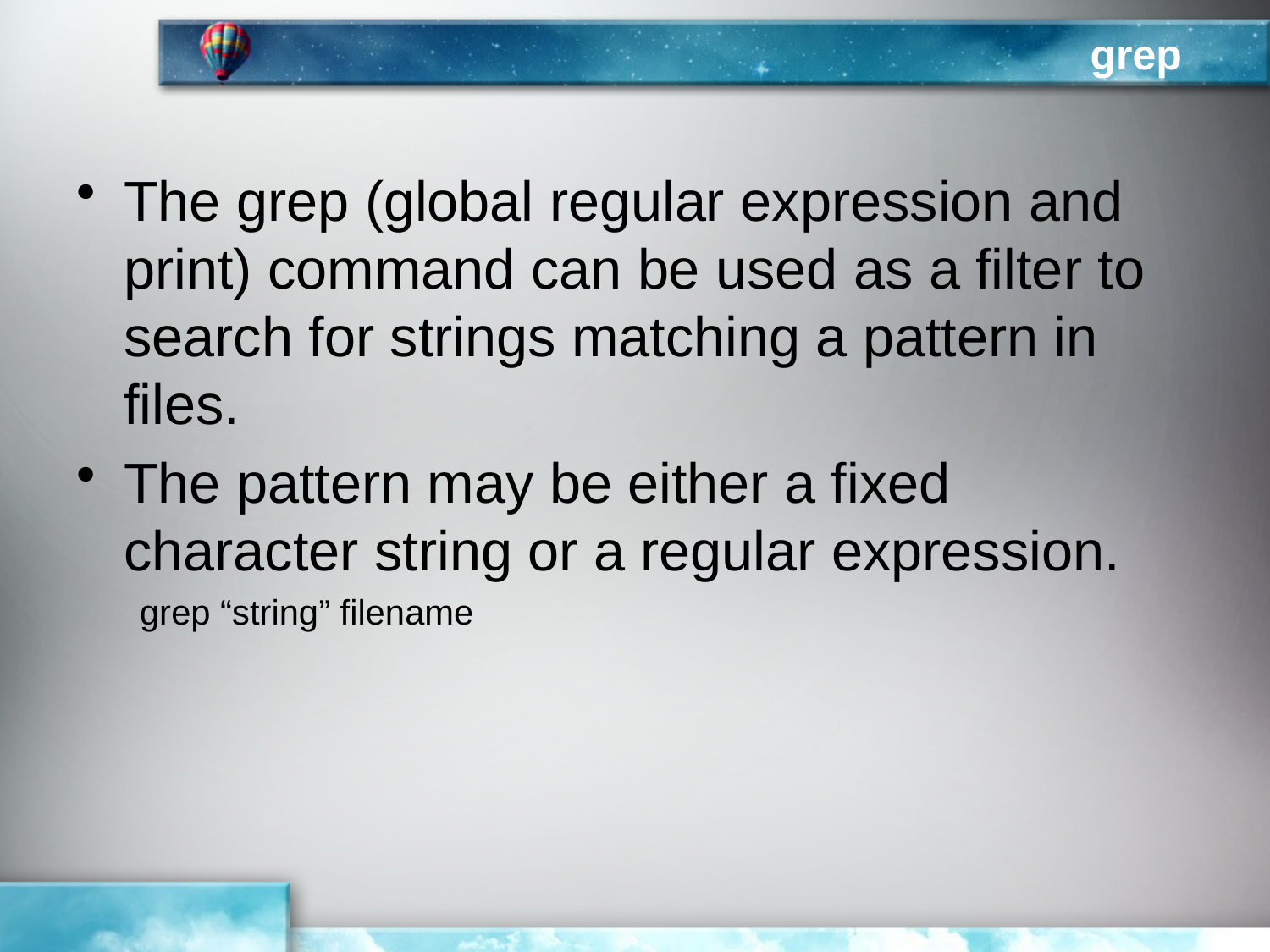

# grep
The grep (global regular expression and print) command can be used as a filter to search for strings matching a pattern in files.
The pattern may be either a fixed character string or a regular expression.
grep “string” filename